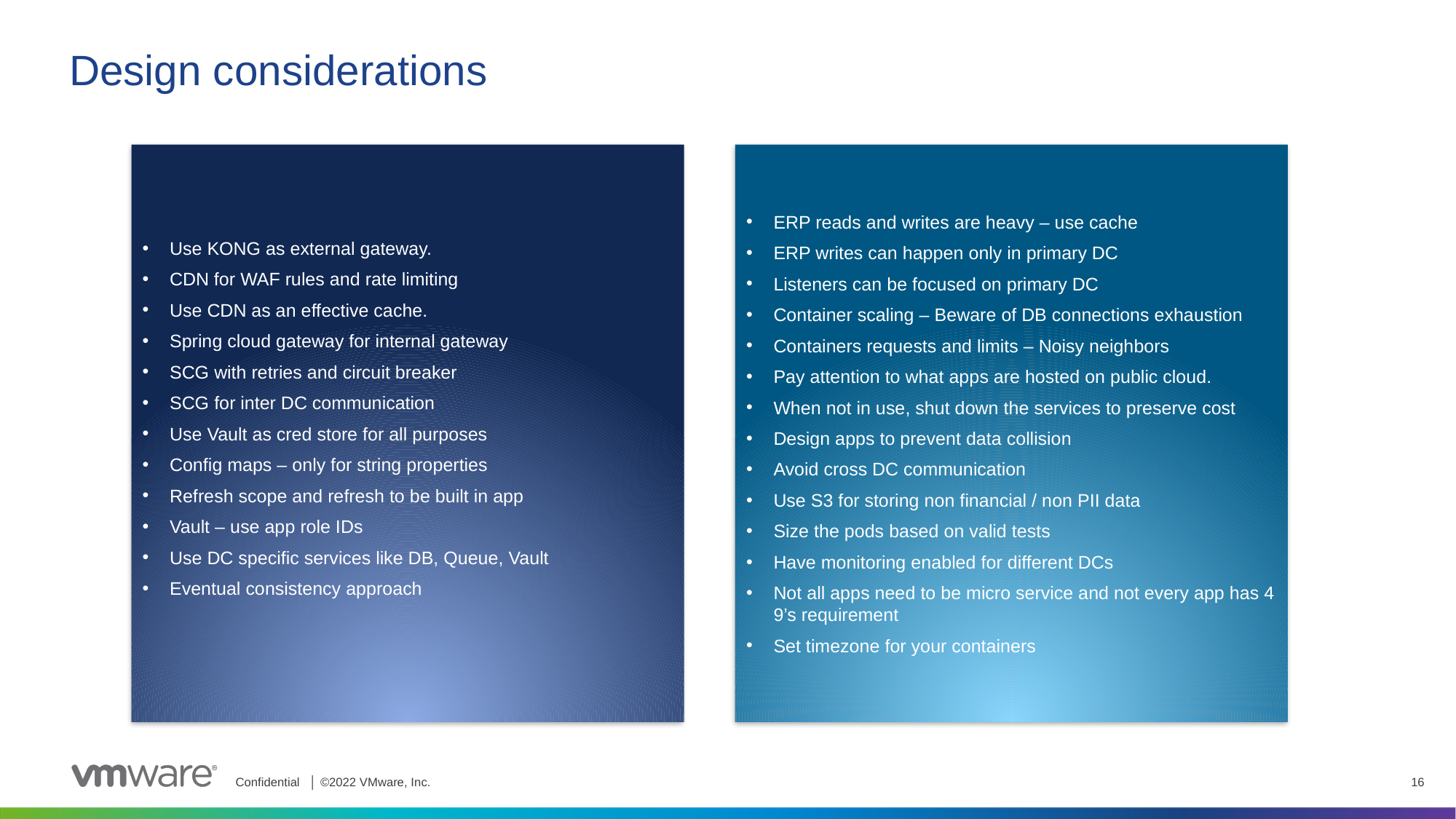

# Design considerations

ERP reads and writes are heavy – use cache
ERP writes can happen only in primary DC
Listeners can be focused on primary DC
Container scaling – Beware of DB connections exhaustion
Containers requests and limits – Noisy neighbors
Pay attention to what apps are hosted on public cloud.
When not in use, shut down the services to preserve cost
Design apps to prevent data collision
Avoid cross DC communication
Use S3 for storing non financial / non PII data
Size the pods based on valid tests
Have monitoring enabled for different DCs
Not all apps need to be micro service and not every app has 4 9’s requirement
Set timezone for your containers
Use KONG as external gateway.
CDN for WAF rules and rate limiting
Use CDN as an effective cache.
Spring cloud gateway for internal gateway
SCG with retries and circuit breaker
SCG for inter DC communication
Use Vault as cred store for all purposes
Config maps – only for string properties
Refresh scope and refresh to be built in app
Vault – use app role IDs
Use DC specific services like DB, Queue, Vault
Eventual consistency approach